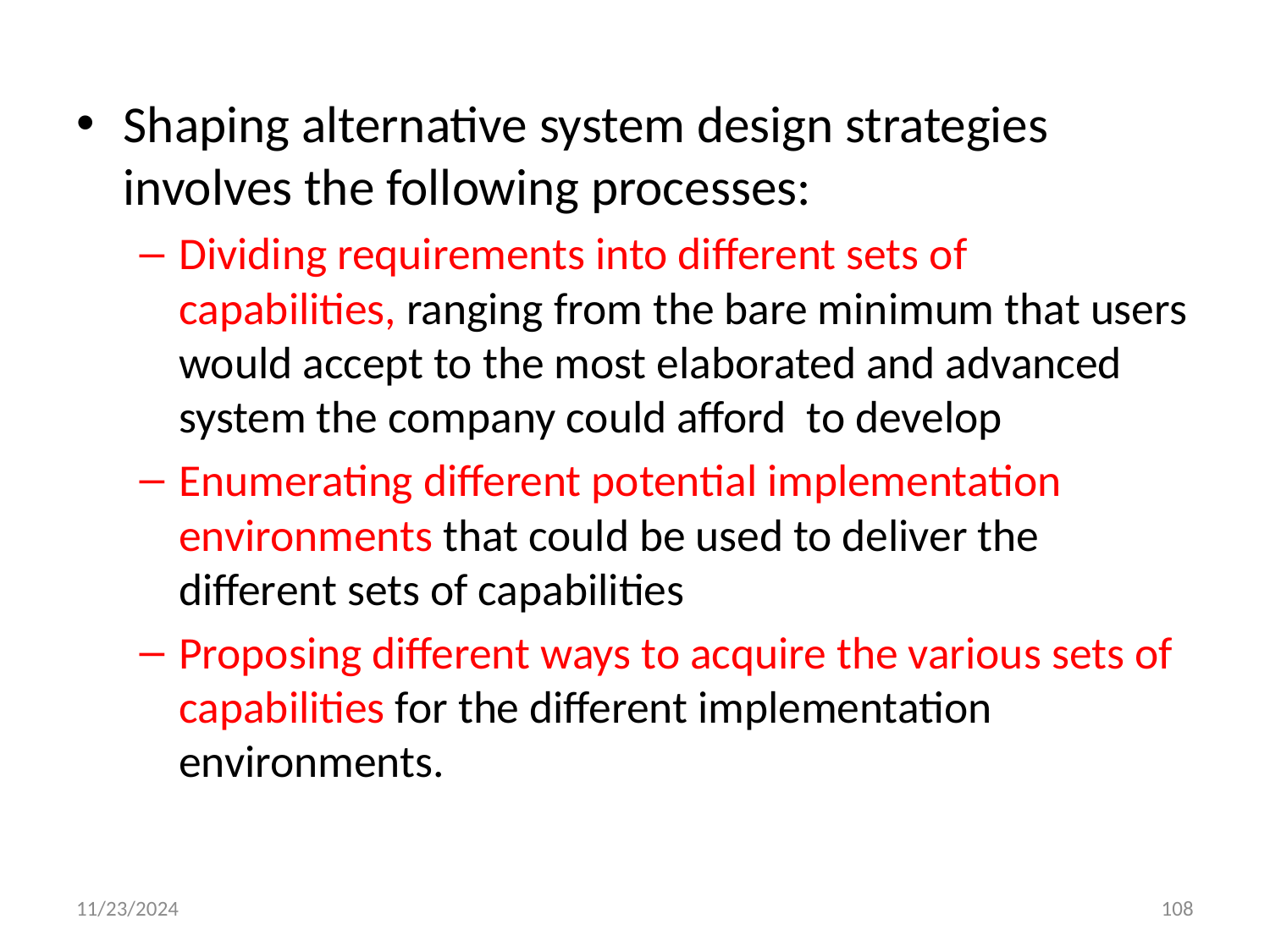

Shaping alternative system design strategies involves the following processes:
Dividing requirements into different sets of capabilities, ranging from the bare minimum that users would accept to the most elaborated and advanced system the company could afford  to develop
Enumerating different potential implementation environments that could be used to deliver the different sets of capabilities
Proposing different ways to acquire the various sets of capabilities for the different implementation environments.
11/23/2024
108